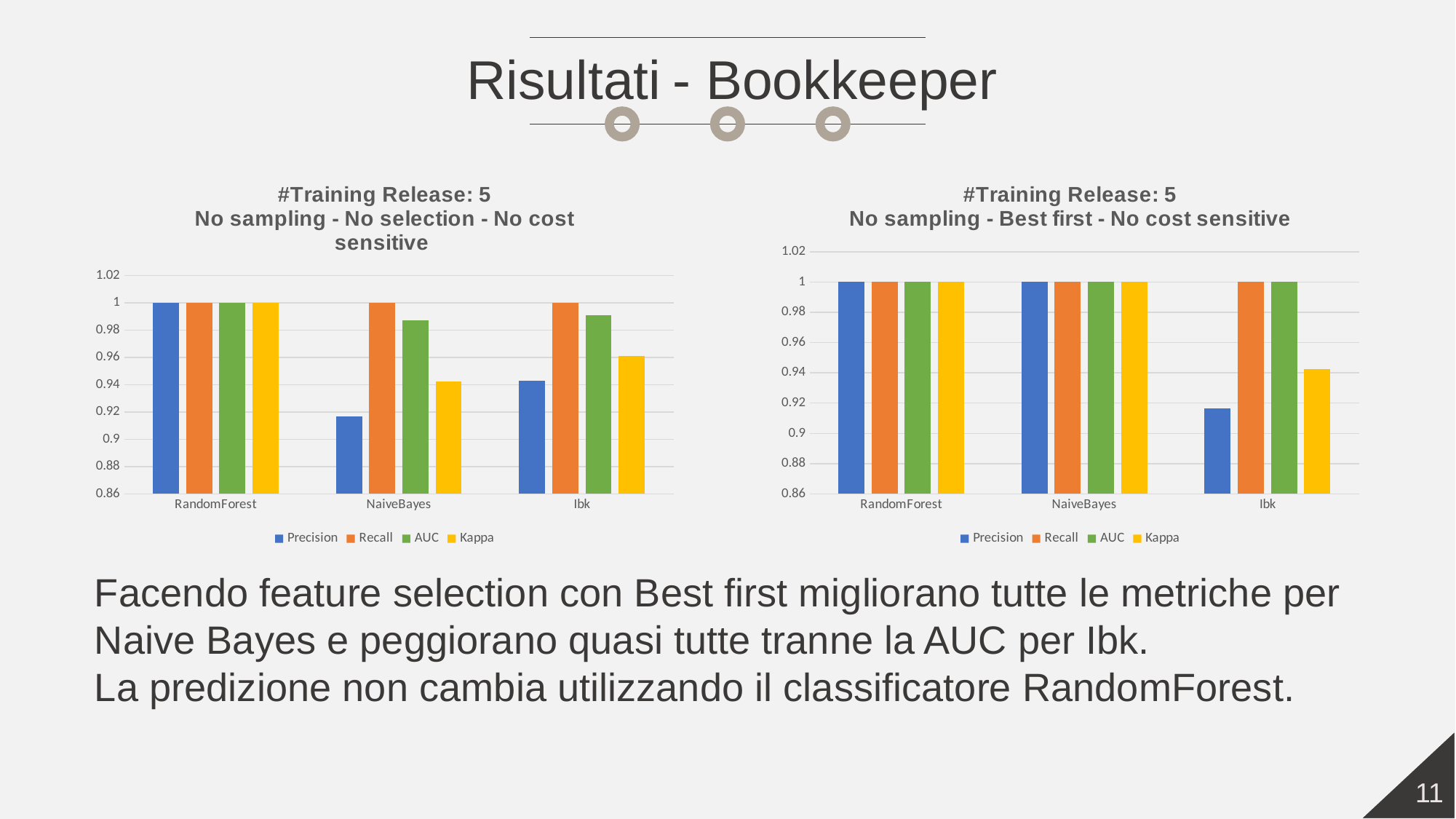

- Bookkeeper
Risultati

### Chart: #Training Release: 5
No sampling - No selection - No cost sensitive

| Category | Precision | Recall | AUC | Kappa |
|---|---|---|---|---|
| RandomForest | 1.0 | 1.0 | 1.0 | 1.0 |
| NaiveBayes | 0.916666667 | 1.0 | 0.987093154 | 0.94247246 |
| Ibk | 0.942857143 | 1.0 | 0.991021324 | 0.961253092 |

### Chart: #Training Release: 5
No sampling - Best first - No cost sensitive

| Category | Precision | Recall | AUC | Kappa |
|---|---|---|---|---|
| RandomForest | 1.0 | 1.0 | 1.0 | 1.0 |
| NaiveBayes | 1.0 | 1.0 | 1.0 | 1.0 |
| Ibk | 0.916666667 | 1.0 | 1.0 | 0.94247246 |
Facendo feature selection con Best first migliorano tutte le metriche per Naive Bayes e peggiorano quasi tutte tranne la AUC per Ibk.
La predizione non cambia utilizzando il classificatore RandomForest.

11